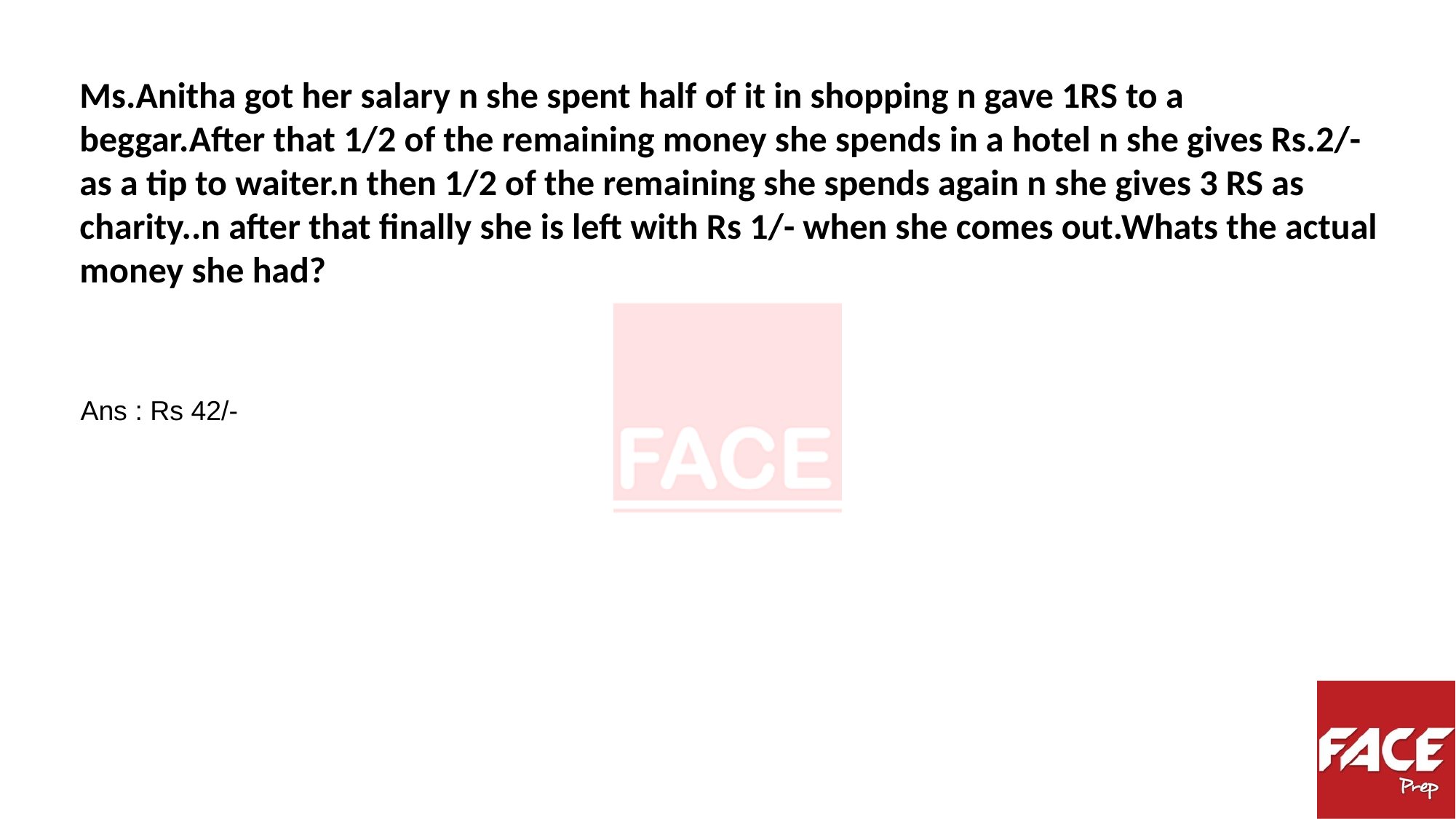

Ms.Anitha got her salary n she spent half of it in shopping n gave 1RS to a
beggar.After that 1/2 of the remaining money she spends in a hotel n she gives Rs.2/-
as a tip to waiter.n then 1/2 of the remaining she spends again n she gives 3 RS as
charity..n after that finally she is left with Rs 1/- when she comes out.Whats the actual
money she had?
Ans : Rs 42/-